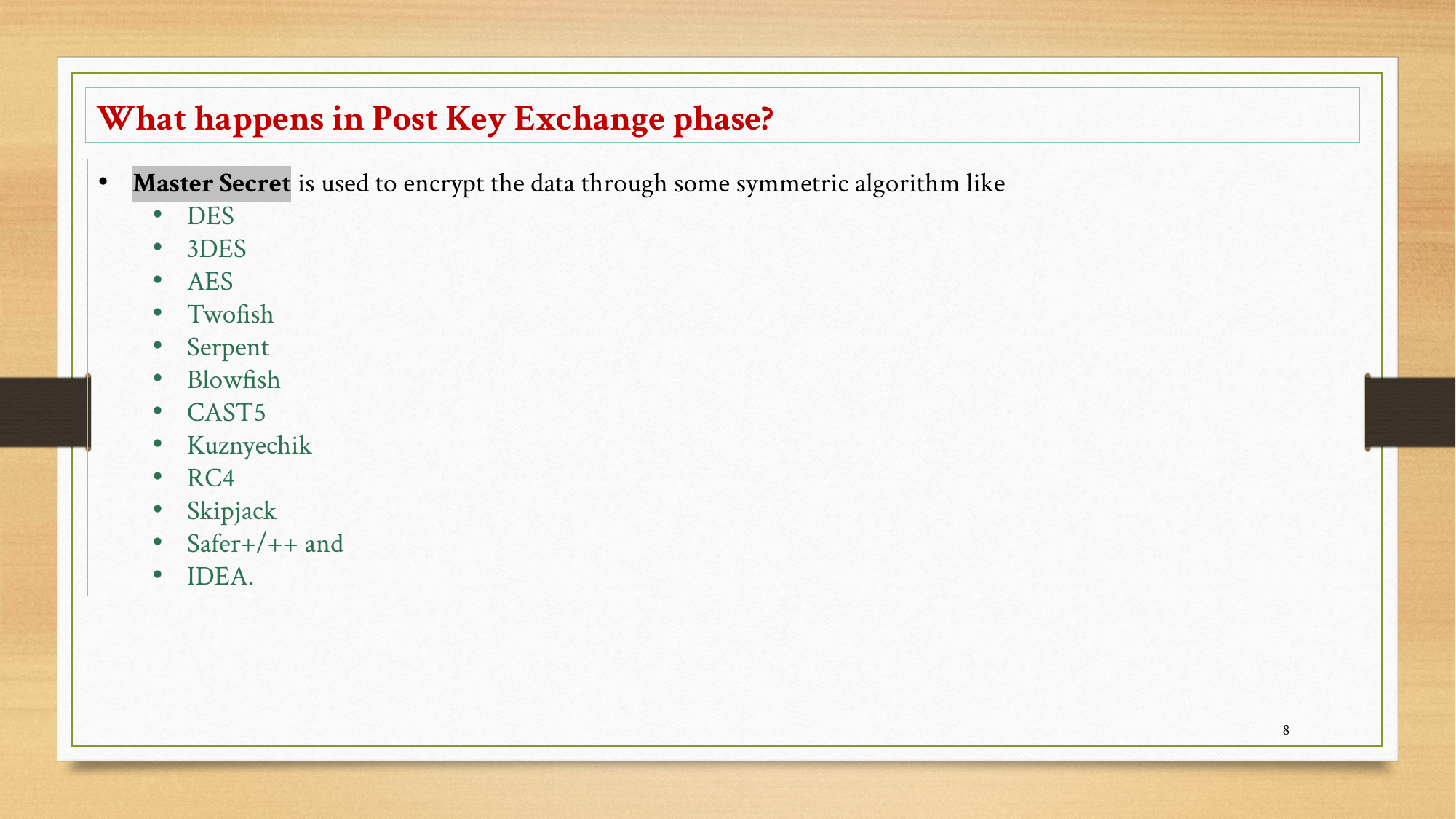

What happens in Post Key Exchange phase?

Master Secret is used to encrypt the data through some symmetric algorithm like
DES
3DES
AES
Twofish
Serpent
Blowfish
CAST5
Kuznyechik
RC4
Skipjack
Safer+/++ and
IDEA.
8